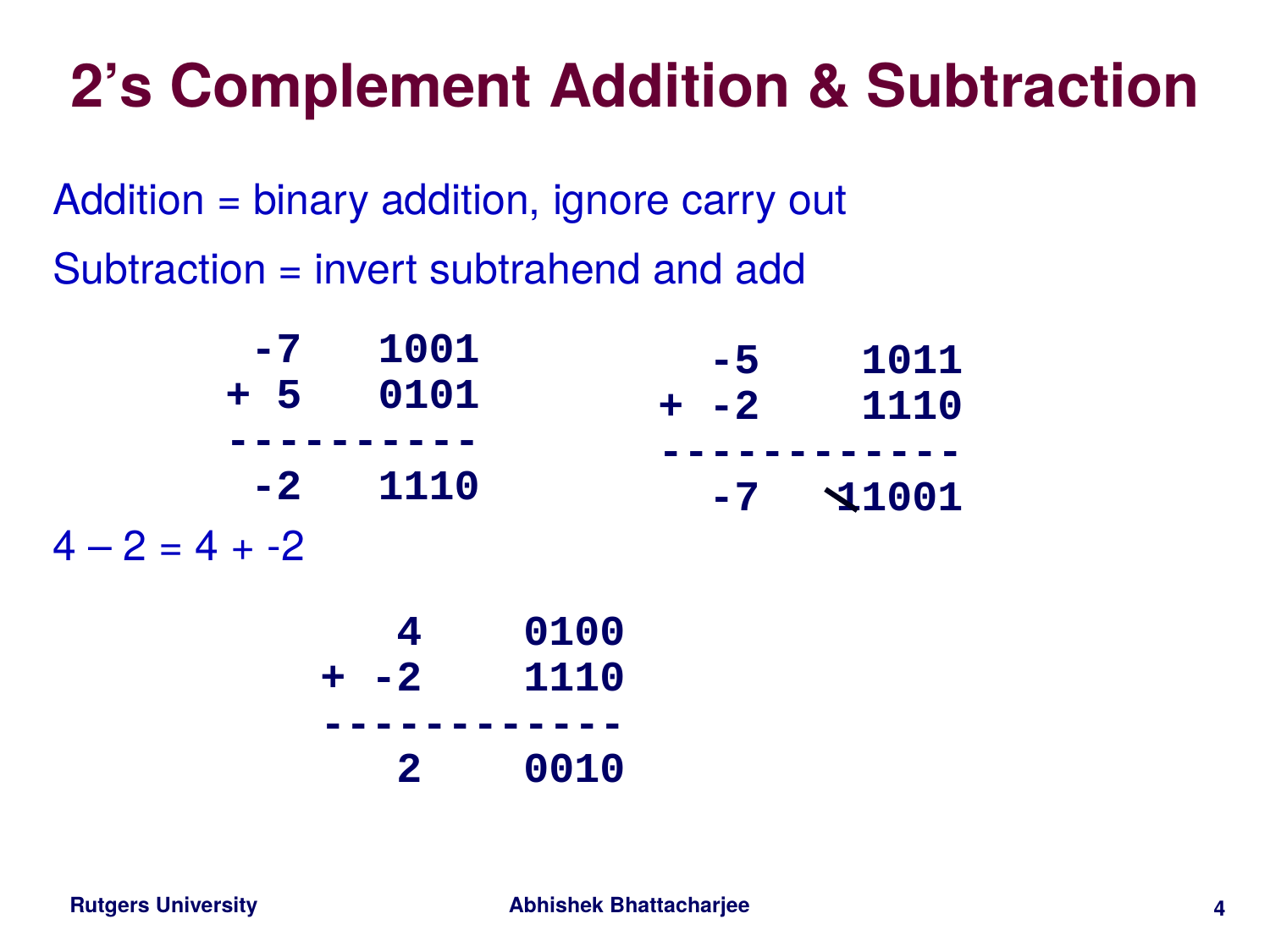

# 2’s Complement Addition & Subtraction
Addition = binary addition, ignore carry out
Subtraction = invert subtrahend and add

4 – 2 = 4 + -2
 -7   1001
+ 5   0101
----------
 -2   1110
  -5    1011
+ -2    1110
------------
  -7   11001
   4    0100
+ -2    1110
------------
   2    0010